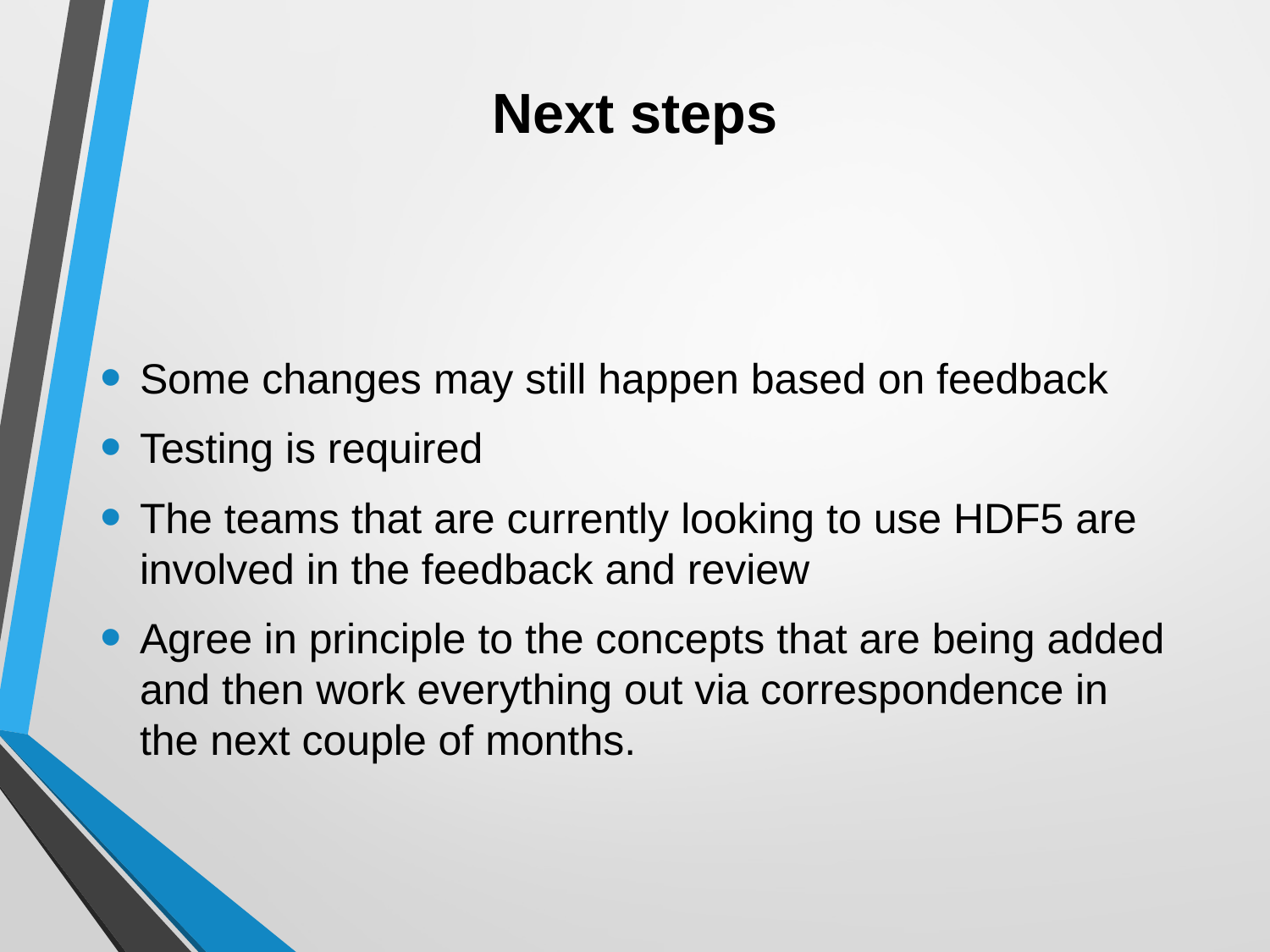

# Next steps

Some changes may still happen based on feedback
Testing is required
The teams that are currently looking to use HDF5 are involved in the feedback and review
Agree in principle to the concepts that are being added and then work everything out via correspondence in the next couple of months.